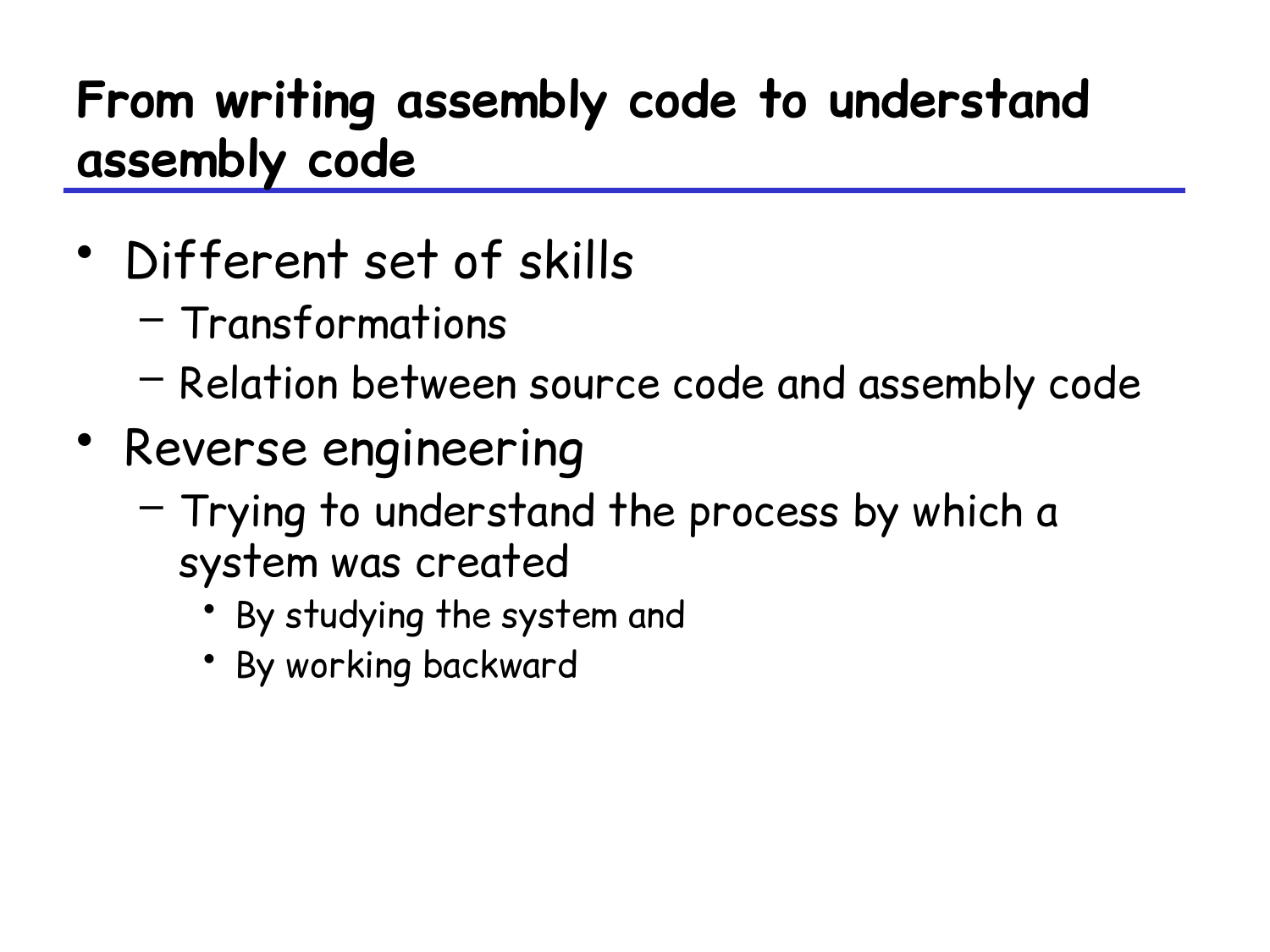

# From writing assembly code to understand assembly code
Different set of skills
Transformations
Relation between source code and assembly code
Reverse engineering
Trying to understand the process by which a system was created
By studying the system and
By working backward
15